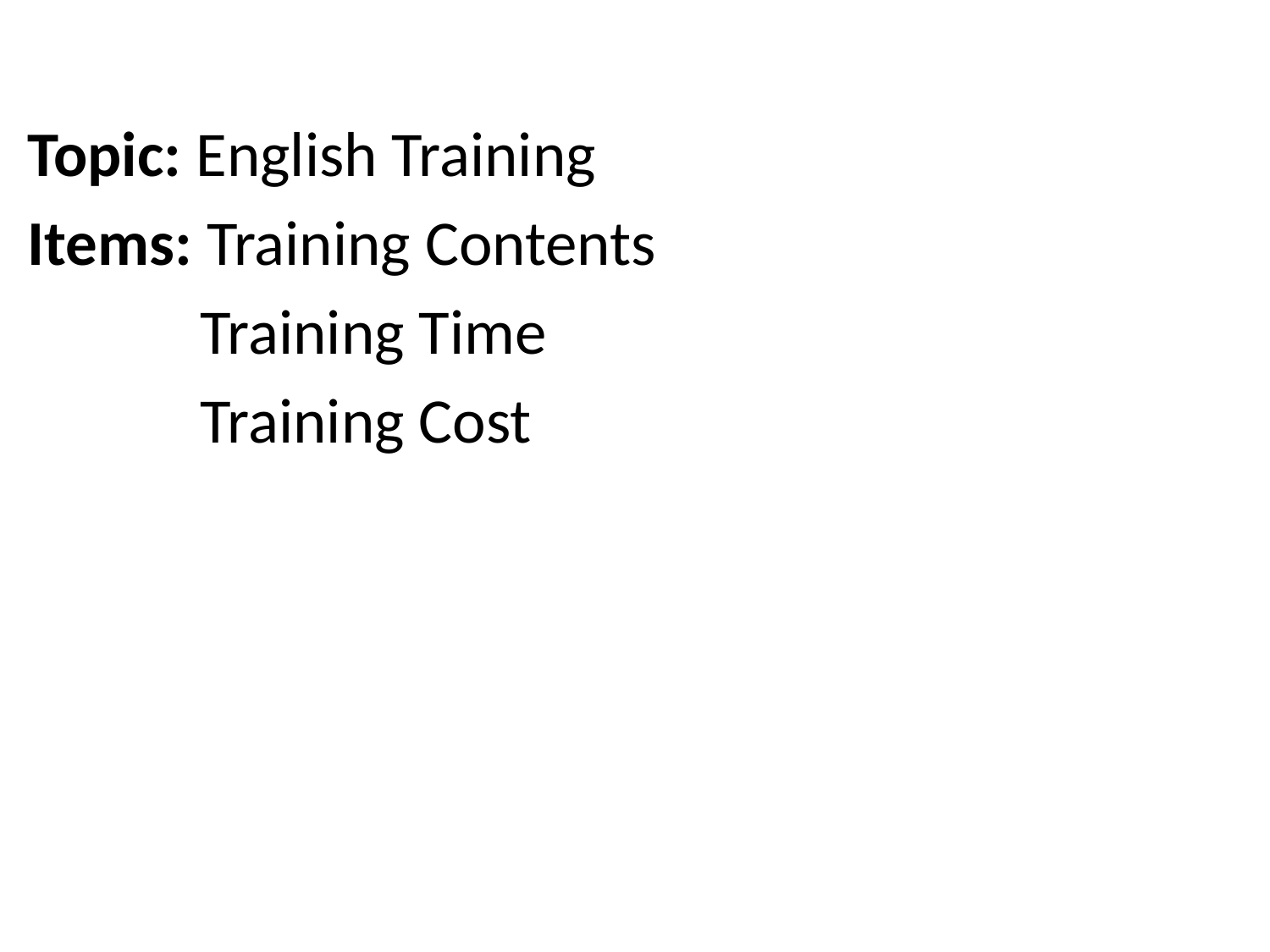

Topic: English Training
Items: Training Contents
            Training Time
            Training Cost